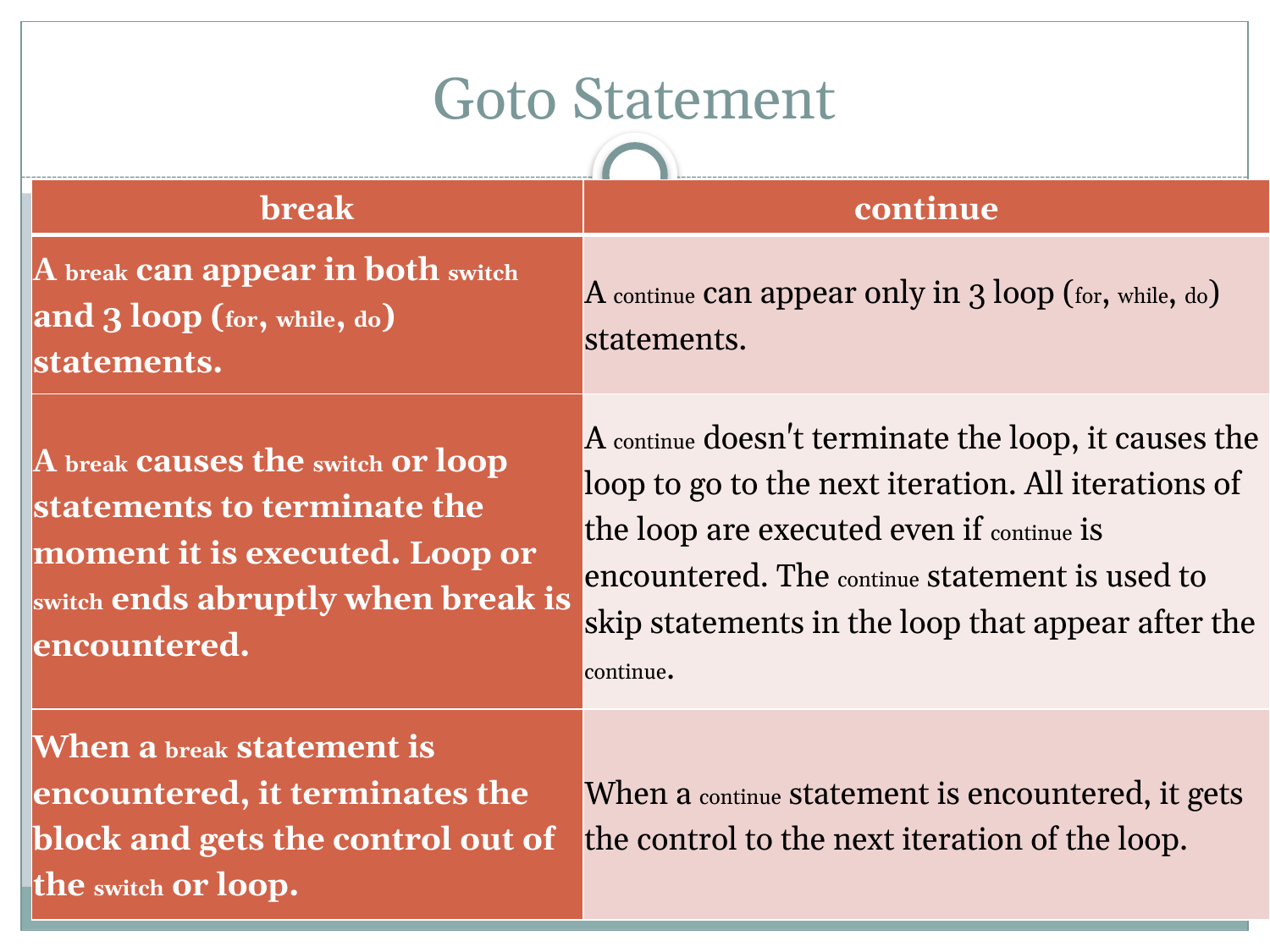

# Goto Statement
| break | continue |
| --- | --- |
| A break can appear in both switch and 3 loop (for, while, do) statements. | A continue can appear only in 3 loop (for, while, do) statements. |
| A break causes the switch or loop statements to terminate the moment it is executed. Loop or switch ends abruptly when break is encountered. | A continue doesn't terminate the loop, it causes the loop to go to the next iteration. All iterations of the loop are executed even if continue is encountered. The continue statement is used to skip statements in the loop that appear after the continue. |
| When a break statement is encountered, it terminates the block and gets the control out of the switch or loop. | When a continue statement is encountered, it gets the control to the next iteration of the loop. |